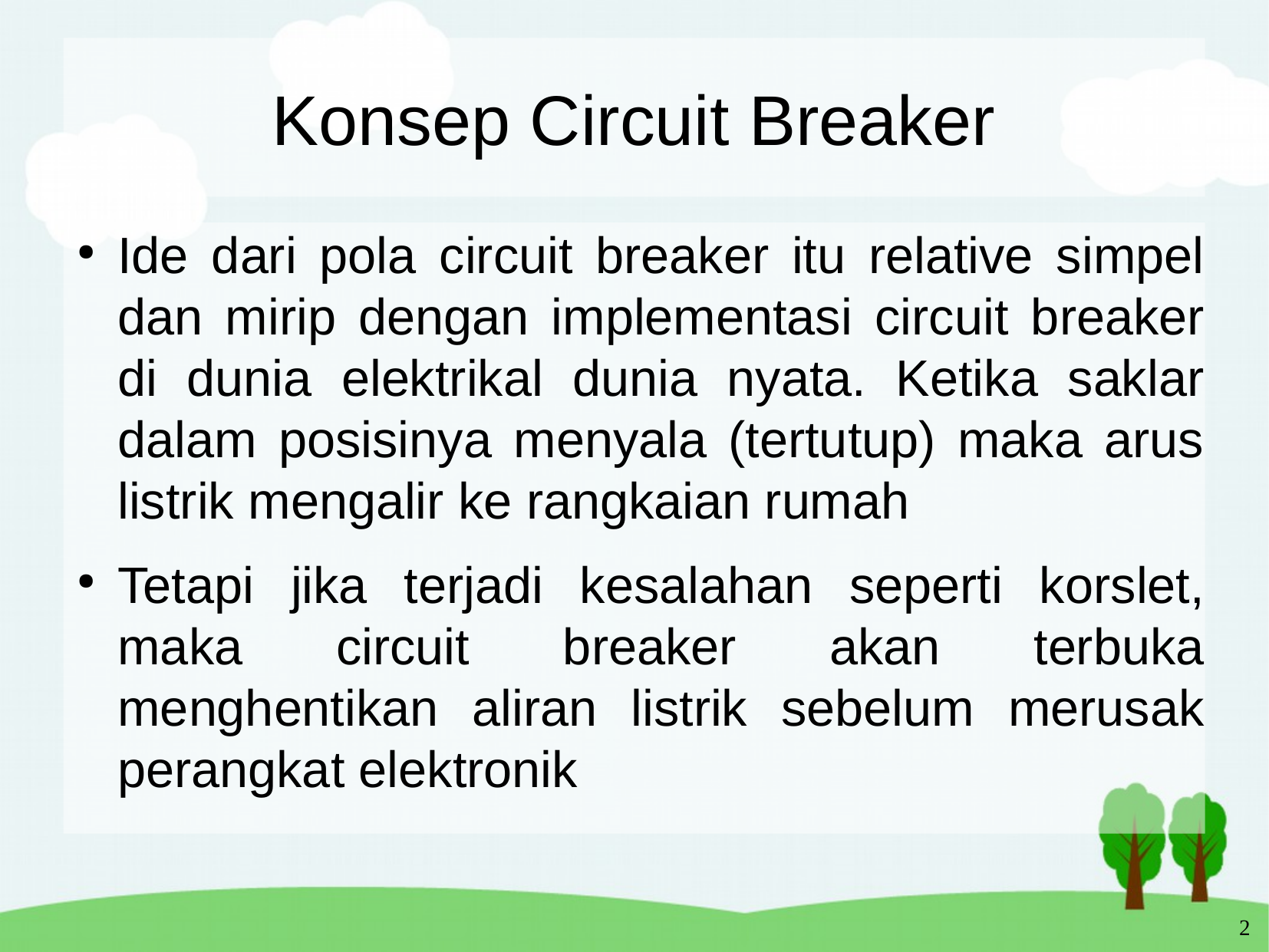

Konsep Circuit Breaker
Ide dari pola circuit breaker itu relative simpel dan mirip dengan implementasi circuit breaker di dunia elektrikal dunia nyata. Ketika saklar dalam posisinya menyala (tertutup) maka arus listrik mengalir ke rangkaian rumah
Tetapi jika terjadi kesalahan seperti korslet, maka circuit breaker akan terbuka menghentikan aliran listrik sebelum merusak perangkat elektronik
2